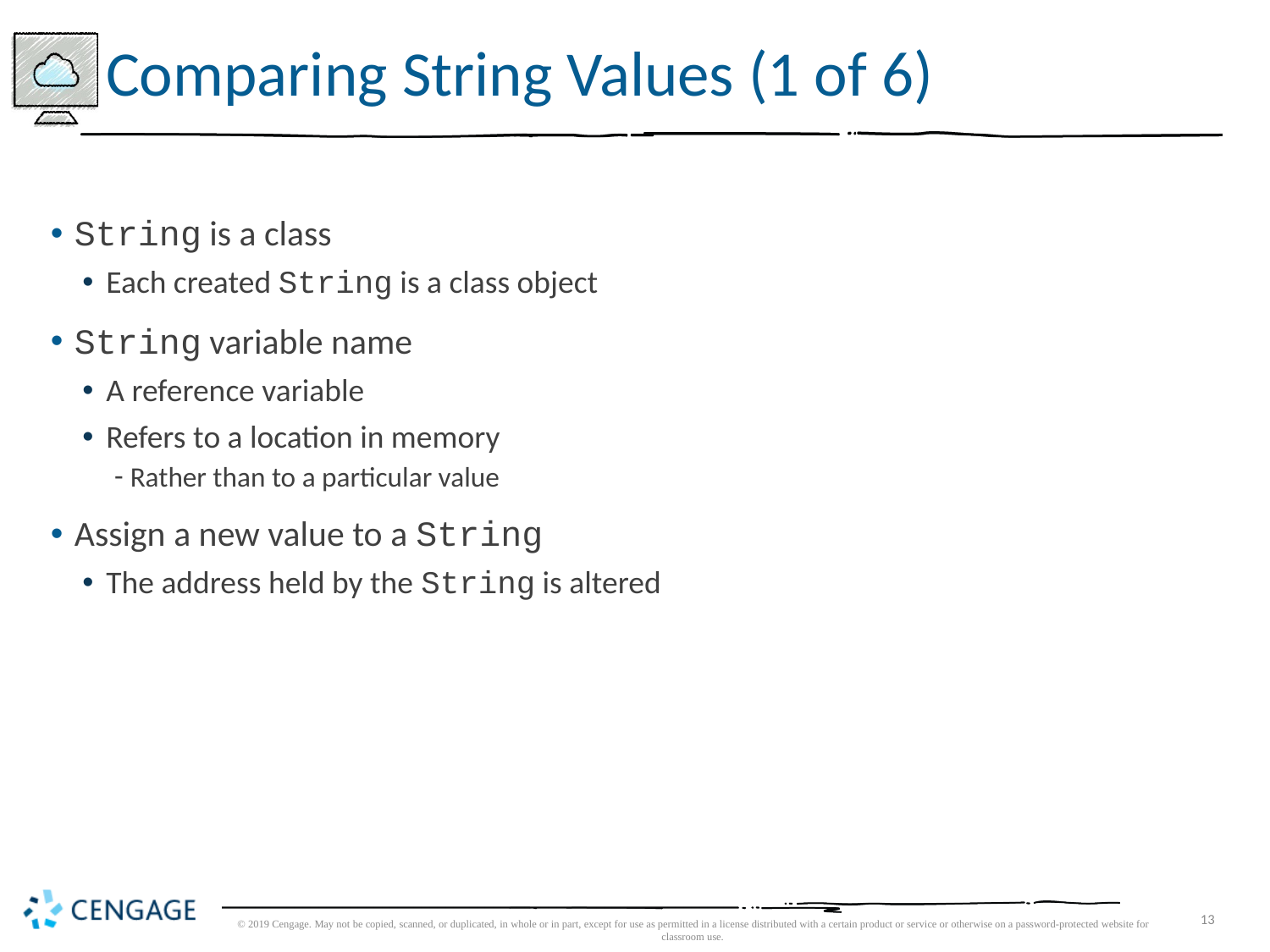

# Comparing String Values (1 of 6)
String is a class
Each created String is a class object
String variable name
A reference variable
Refers to a location in memory
Rather than to a particular value
Assign a new value to a String
The address held by the String is altered
© 2019 Cengage. May not be copied, scanned, or duplicated, in whole or in part, except for use as permitted in a license distributed with a certain product or service or otherwise on a password-protected website for classroom use.